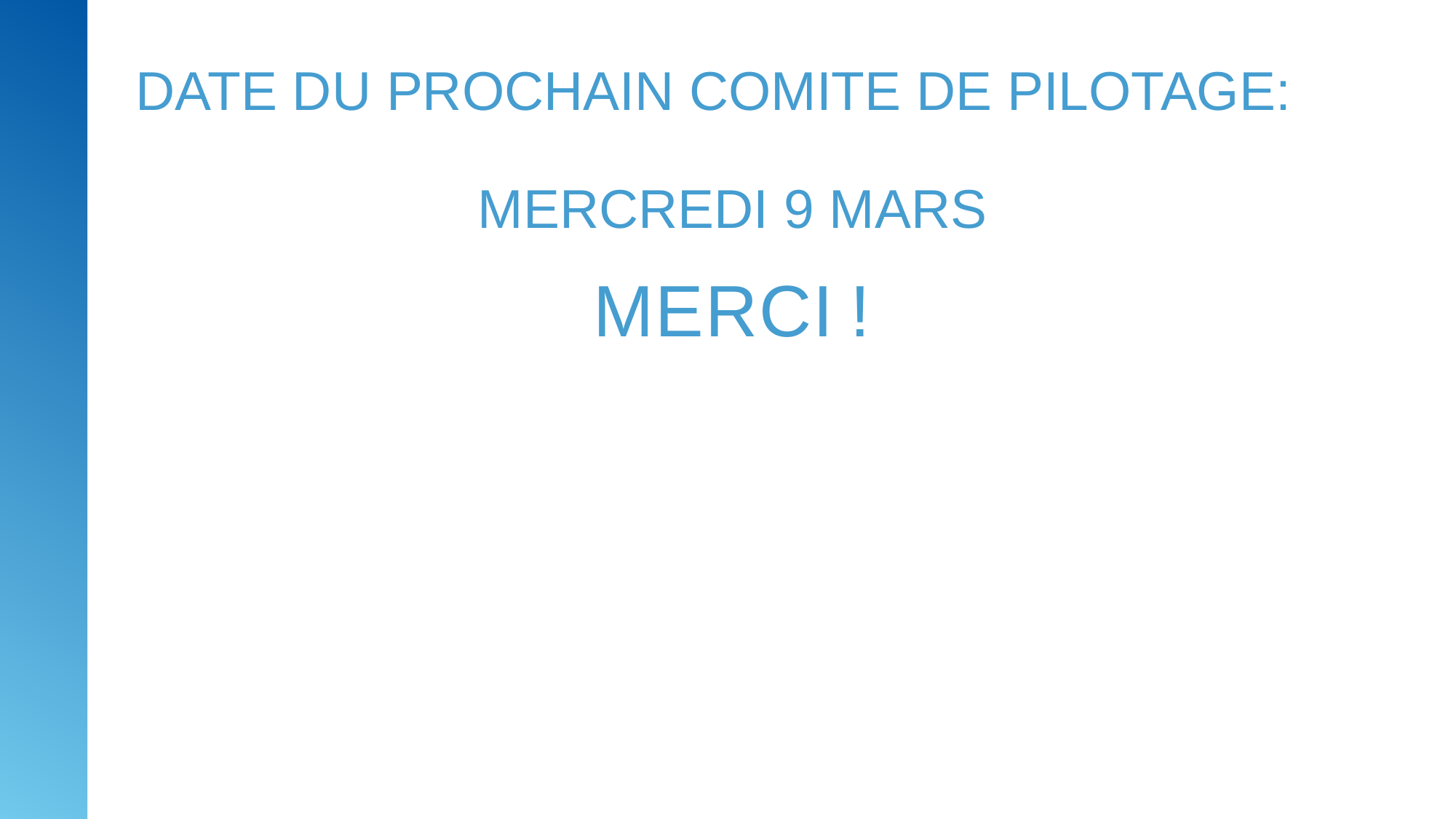

Date du prochain comite de pilotage:

mercredi 9 MARS